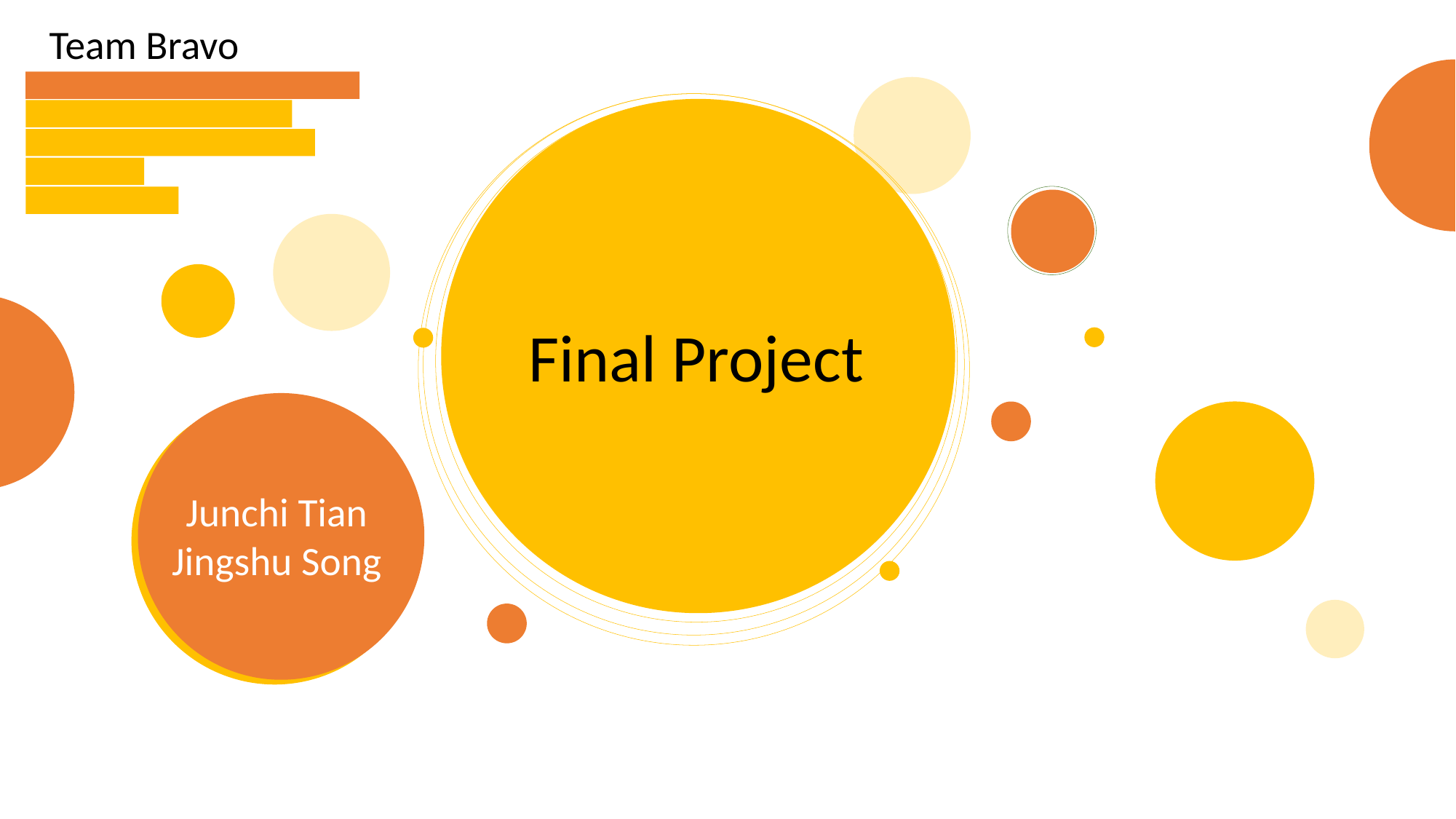

Team Bravo

Final Project

Junchi Tian
Jingshu Song